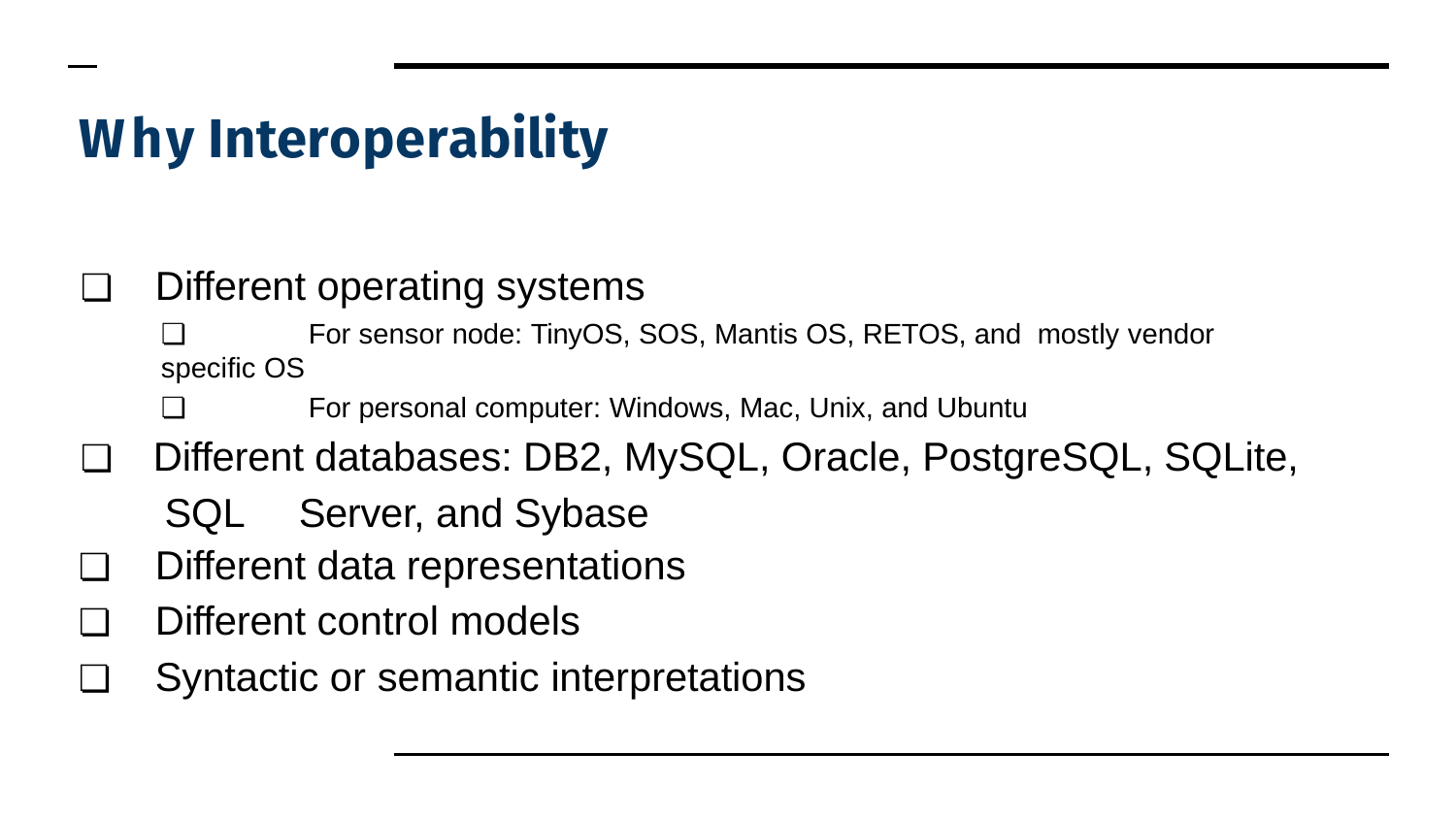

# Why Interoperability
❏	Different operating systems
❏	For sensor node: TinyOS, SOS, Mantis OS, RETOS, and  mostly vendor specific OS
❏	For personal computer: Windows, Mac, Unix, and Ubuntu
❏	Different databases: DB2, MySQL, Oracle, PostgreSQL, SQLite,  SQL	Server, and Sybase
❏	Different data representations
❏	Different control models
❏	Syntactic or semantic interpretations